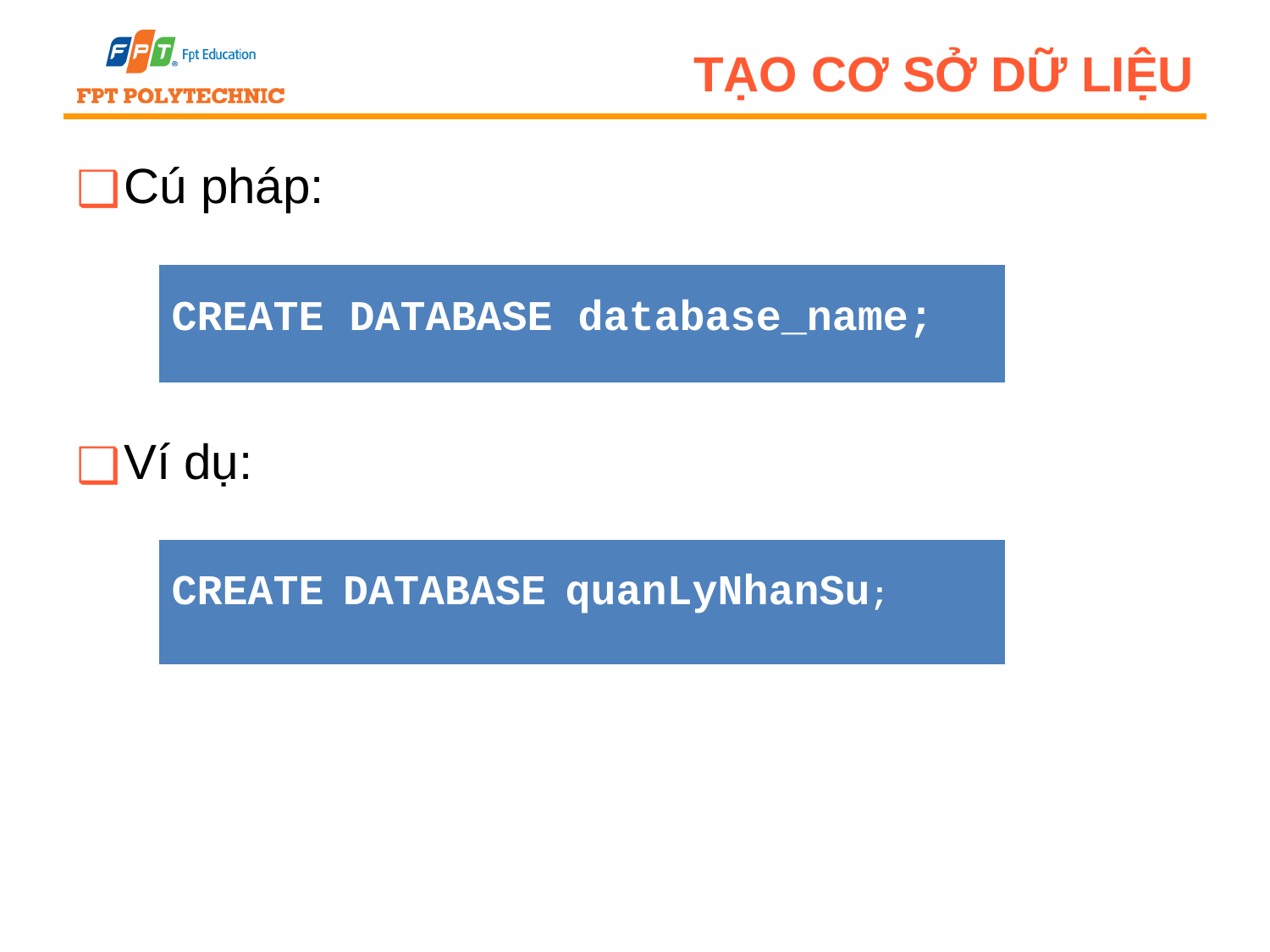

# Tạo cơ sở dữ liệu
Cú pháp:

Ví dụ:

| CREATE DATABASE database\_name; |
| --- |
| CREATE DATABASE quanLyNhanSu; |
| --- |